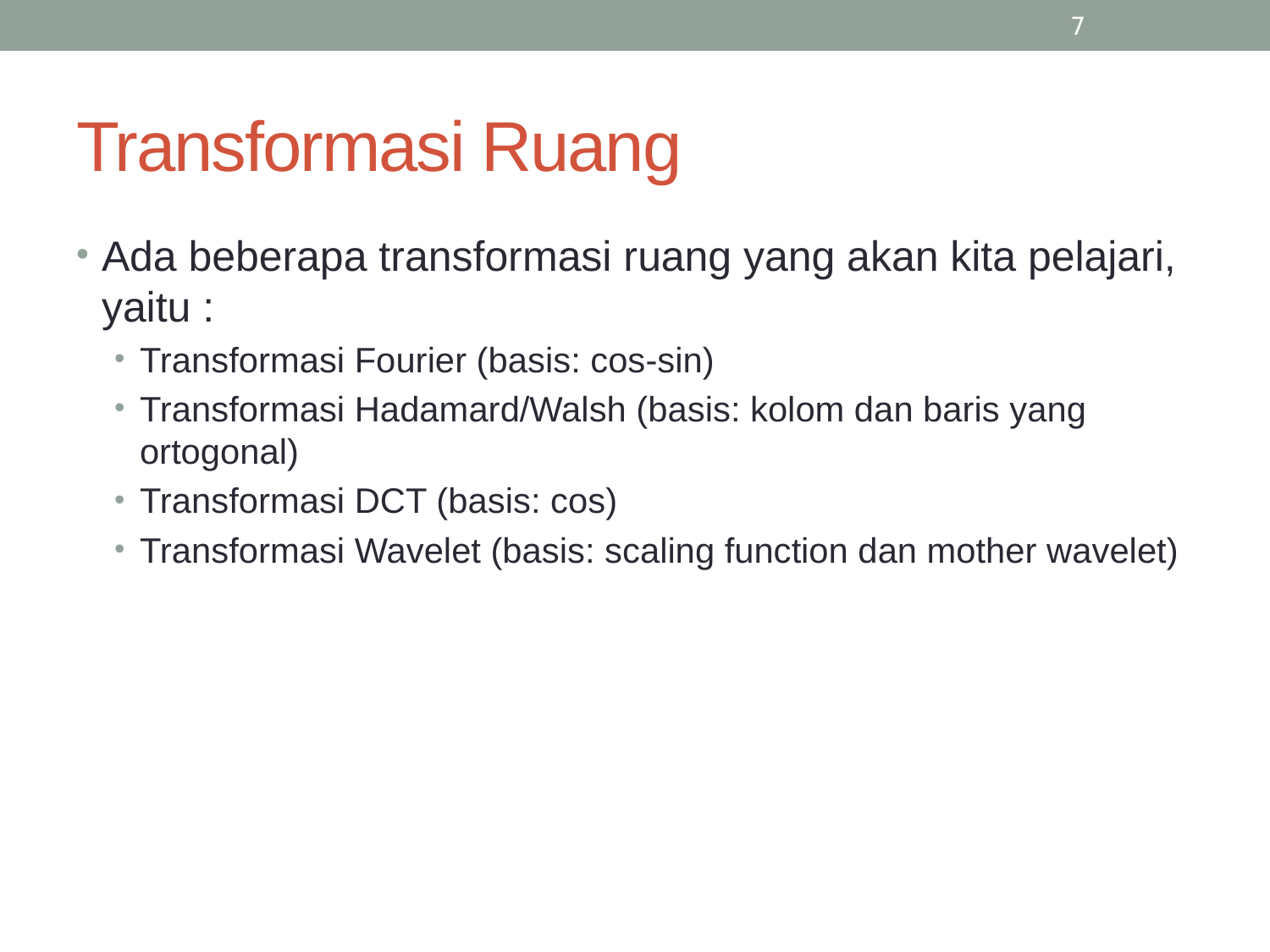

7
# Transformasi Ruang
Ada beberapa transformasi ruang yang akan kita pelajari, yaitu :
Transformasi Fourier (basis: cos-sin)
Transformasi Hadamard/Walsh (basis: kolom dan baris yang ortogonal)
Transformasi DCT (basis: cos)
Transformasi Wavelet (basis: scaling function dan mother wavelet)